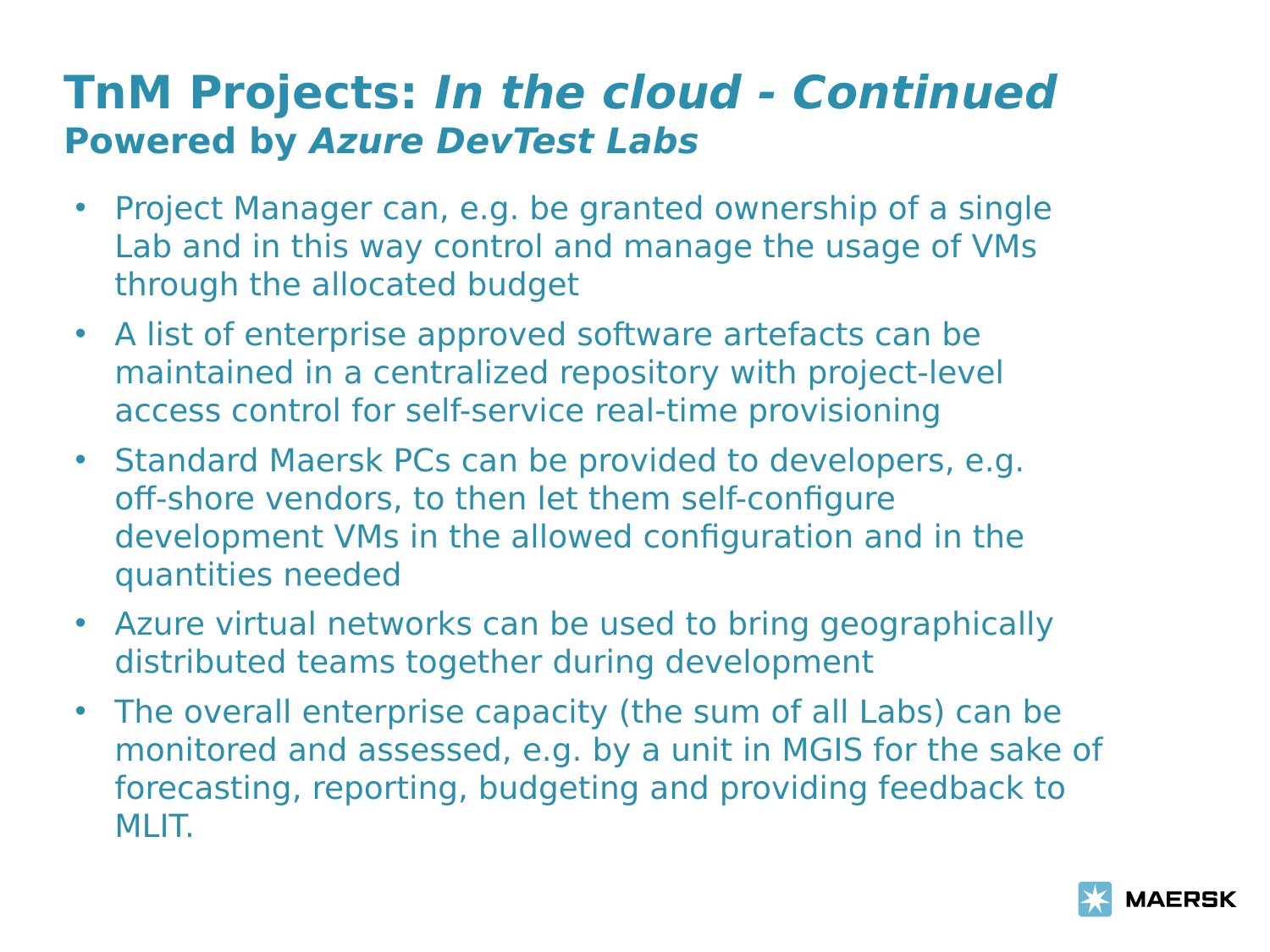

TnM Projects: In the cloud - Continued
Powered by Azure DevTest Labs
Project Manager can, e.g. be granted ownership of a single Lab and in this way control and manage the usage of VMs through the allocated budget
A list of enterprise approved software artefacts can be maintained in a centralized repository with project-level access control for self-service real-time provisioning
Standard Maersk PCs can be provided to developers, e.g. off‑shore vendors, to then let them self-configure development VMs in the allowed configuration and in the quantities needed
Azure virtual networks can be used to bring geographically distributed teams together during development
The overall enterprise capacity (the sum of all Labs) can be monitored and assessed, e.g. by a unit in MGIS for the sake of forecasting, reporting, budgeting and providing feedback to MLIT.